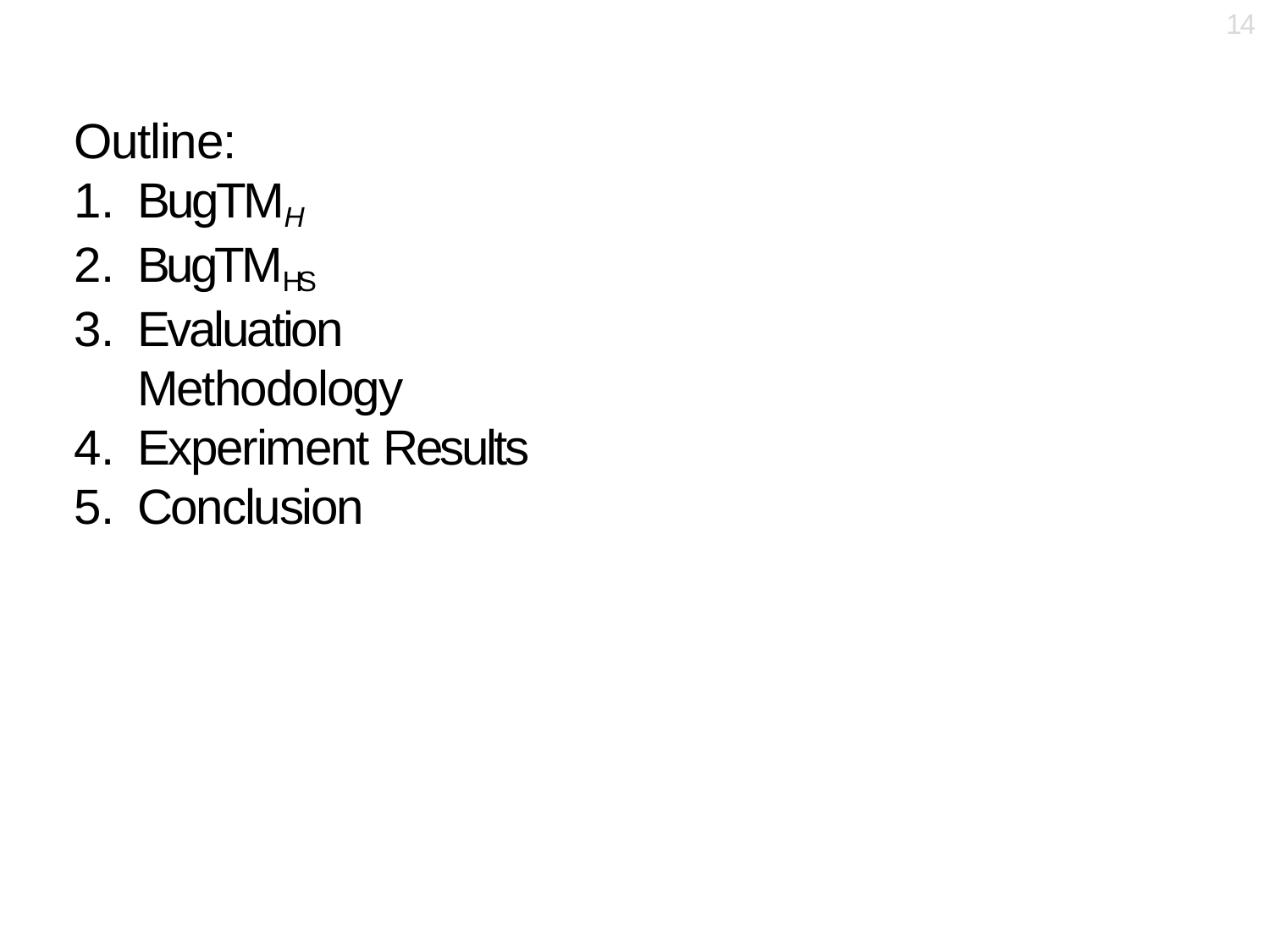

14
# Outline:
BugTMH
BugTMHS
Evaluation Methodology
Experiment Results
Conclusion